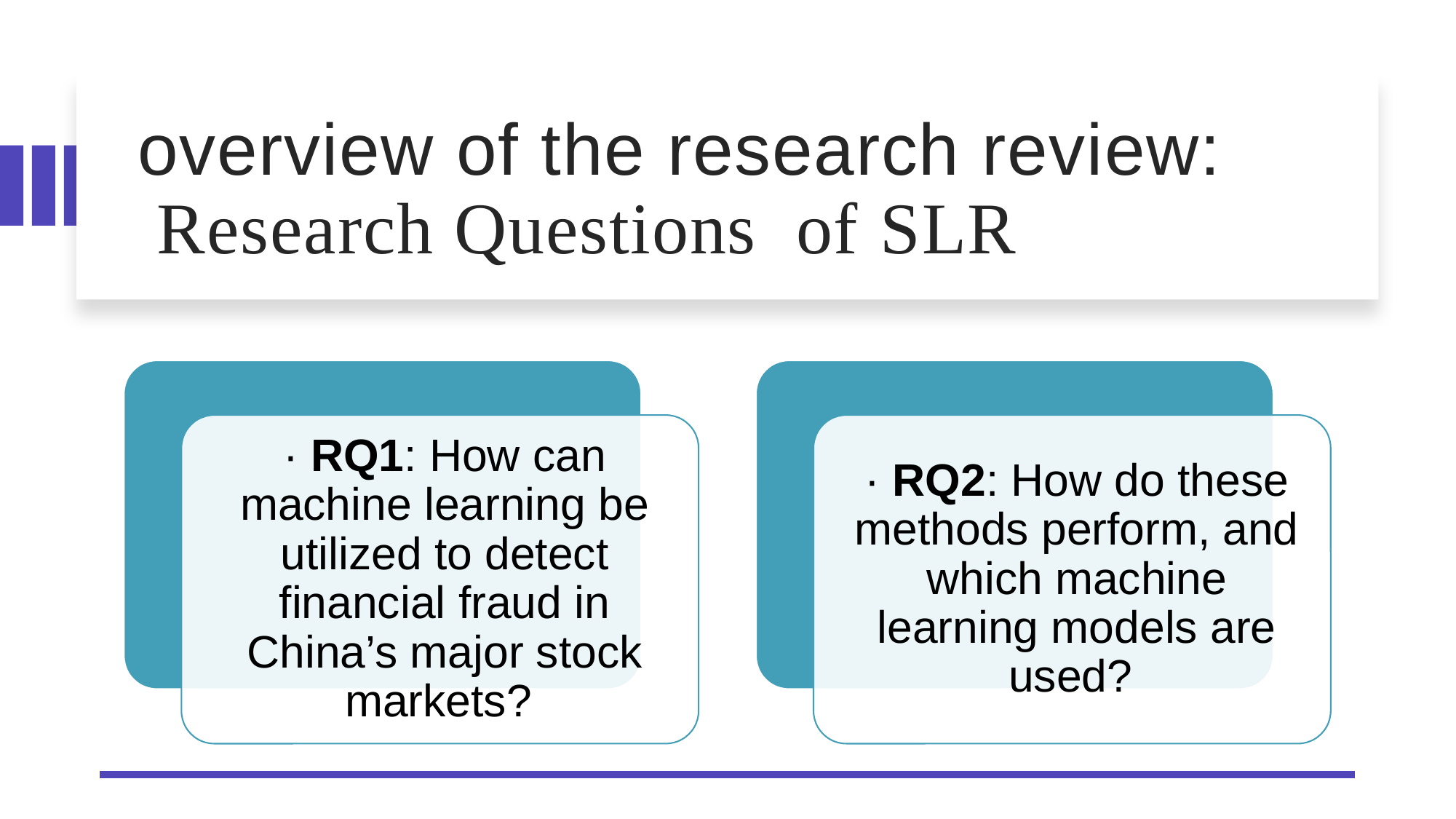

# overview of the research review: Research Questions  of SLR

· RQ1: How can machine learning be utilized to detect financial fraud in China’s major stock markets?
· RQ2: How do these methods perform, and which machine learning models are used?